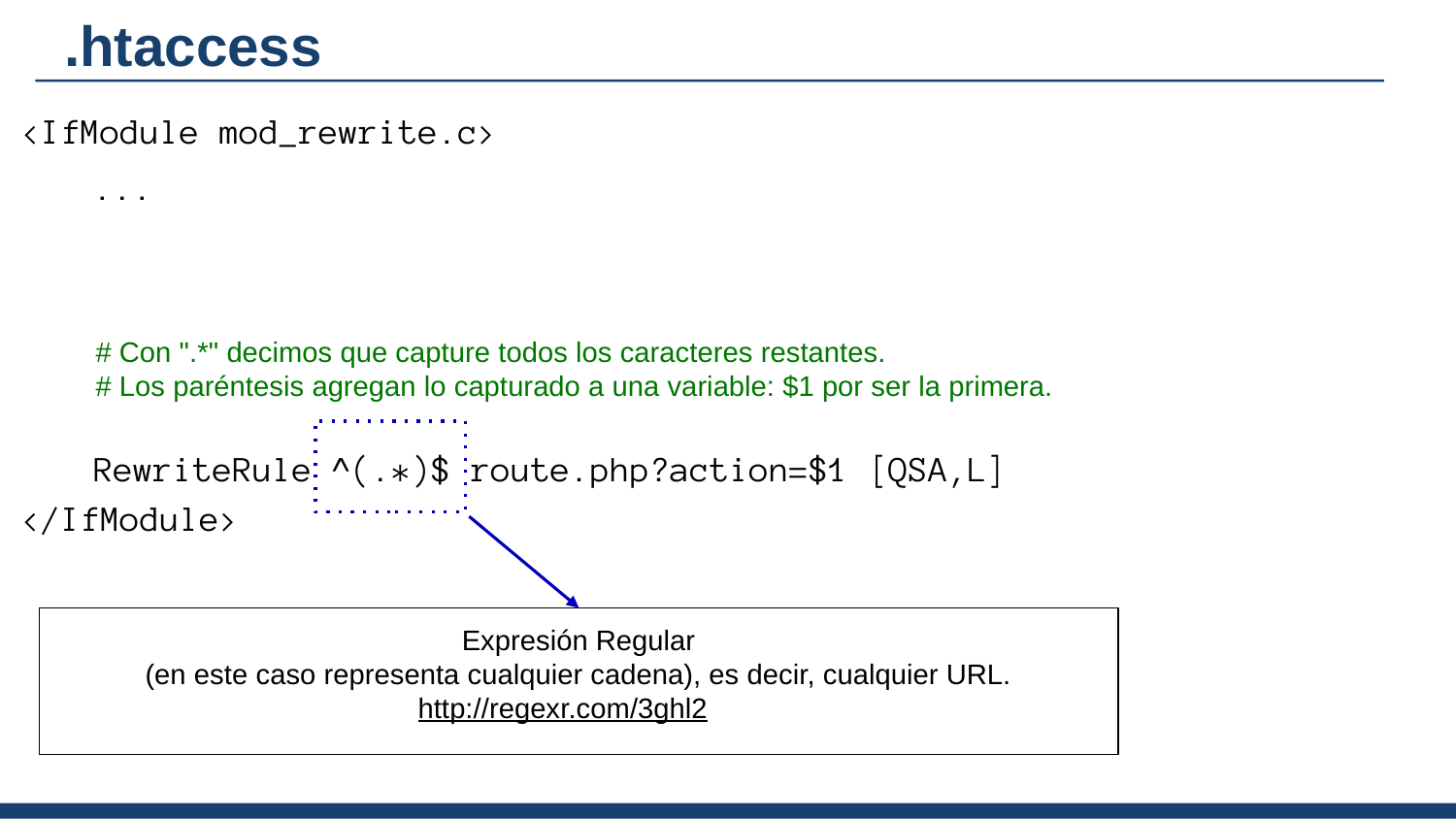

# .htaccess
<IfModule mod_rewrite.c>
...

RewriteRule ^(.*)$ route.php?action=$1 [QSA,L]
</IfModule>
  # Con ".*" decimos que capture todos los caracteres restantes.
  # Los paréntesis agregan lo capturado a una variable: $1 por ser la primera.

Expresión Regular
(en este caso representa cualquier cadena), es decir, cualquier URL.
http://regexr.com/3ghl2